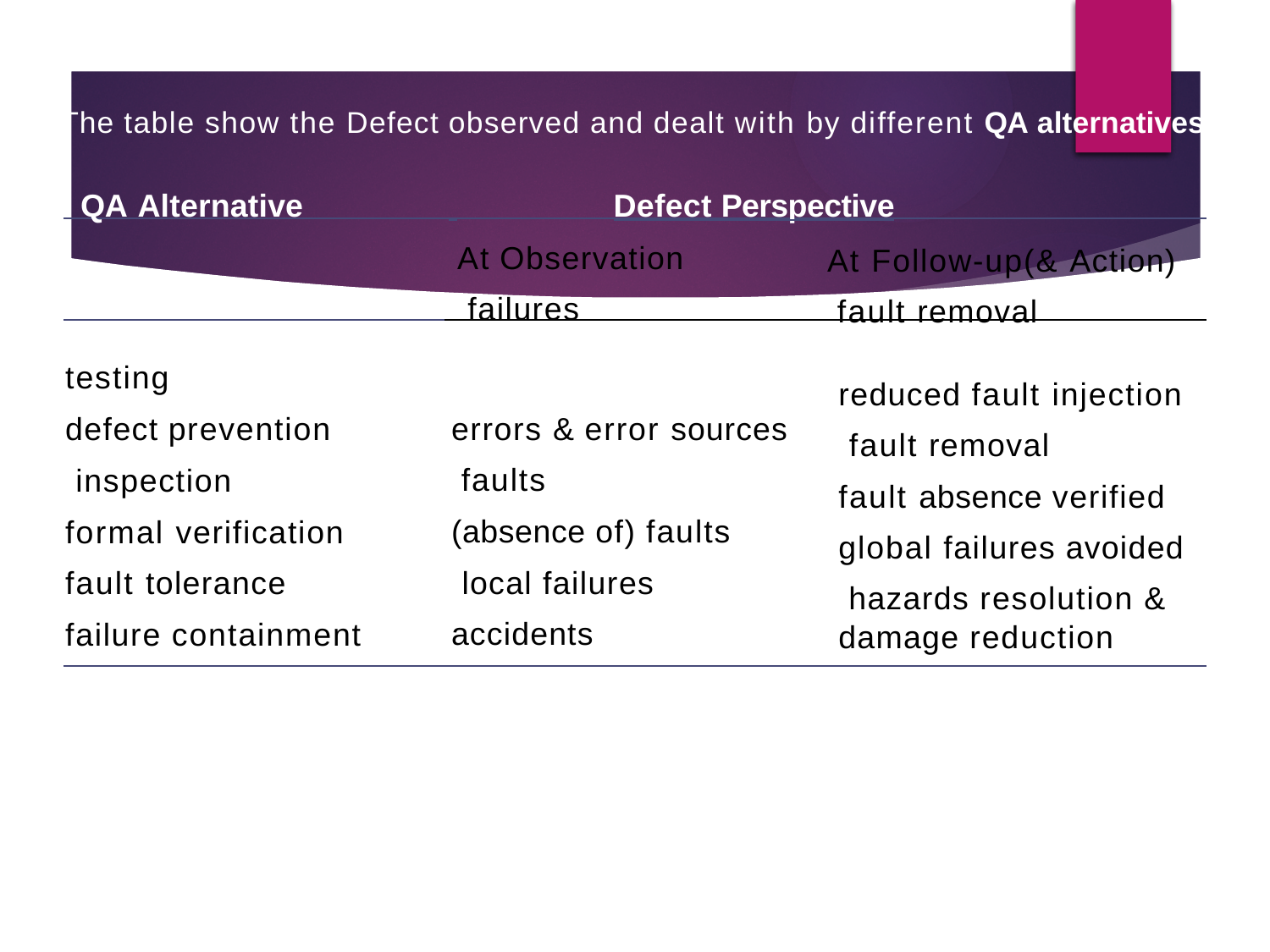

The table show the Defect observed and dealt with by different QA alternatives

QA Alternative	 	Defect Perspective

At Observation  failures
At Follow-up(& Action)  fault removal

testing
defect prevention  inspection
formal verification  fault tolerance  failure containment
reduced fault injection  fault removal
fault absence verified  global failures avoided  hazards resolution &
damage reduction
errors & error sources  faults
(absence of) faults  local failures  accidents